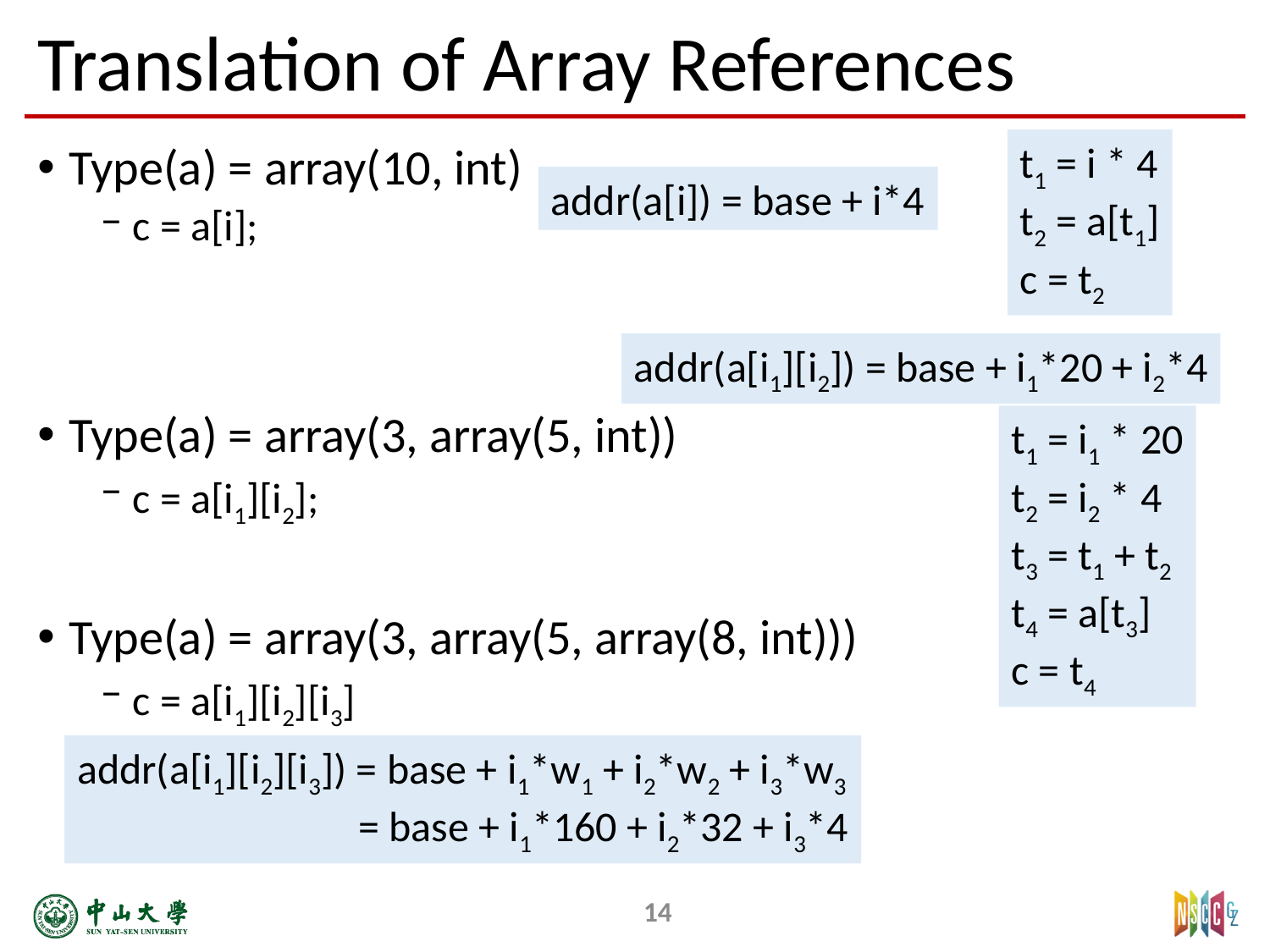

# Translation of Array References
t1 = i * 4
t2 = a[t1]
c = t2
Type(a) = array(10, int)
c = a[i];

Type(a) = array(3, array(5, int))
c = a[i1][i2];

Type(a) = array(3, array(5, array(8, int)))
c = a[i1][i2][i3]
addr(a[i]) = base + i*4
addr(a[i1][i2]) = base + i1*20 + i2*4
t1 = i1 * 20
t2 = i2 * 4
t3 = t1 + t2
t4 = a[t3]
c = t4
addr(a[i1][i2][i3]) = base + i1*w1 + i2*w2 + i3*w3
		     = base + i1*160 + i2*32 + i3*4
14